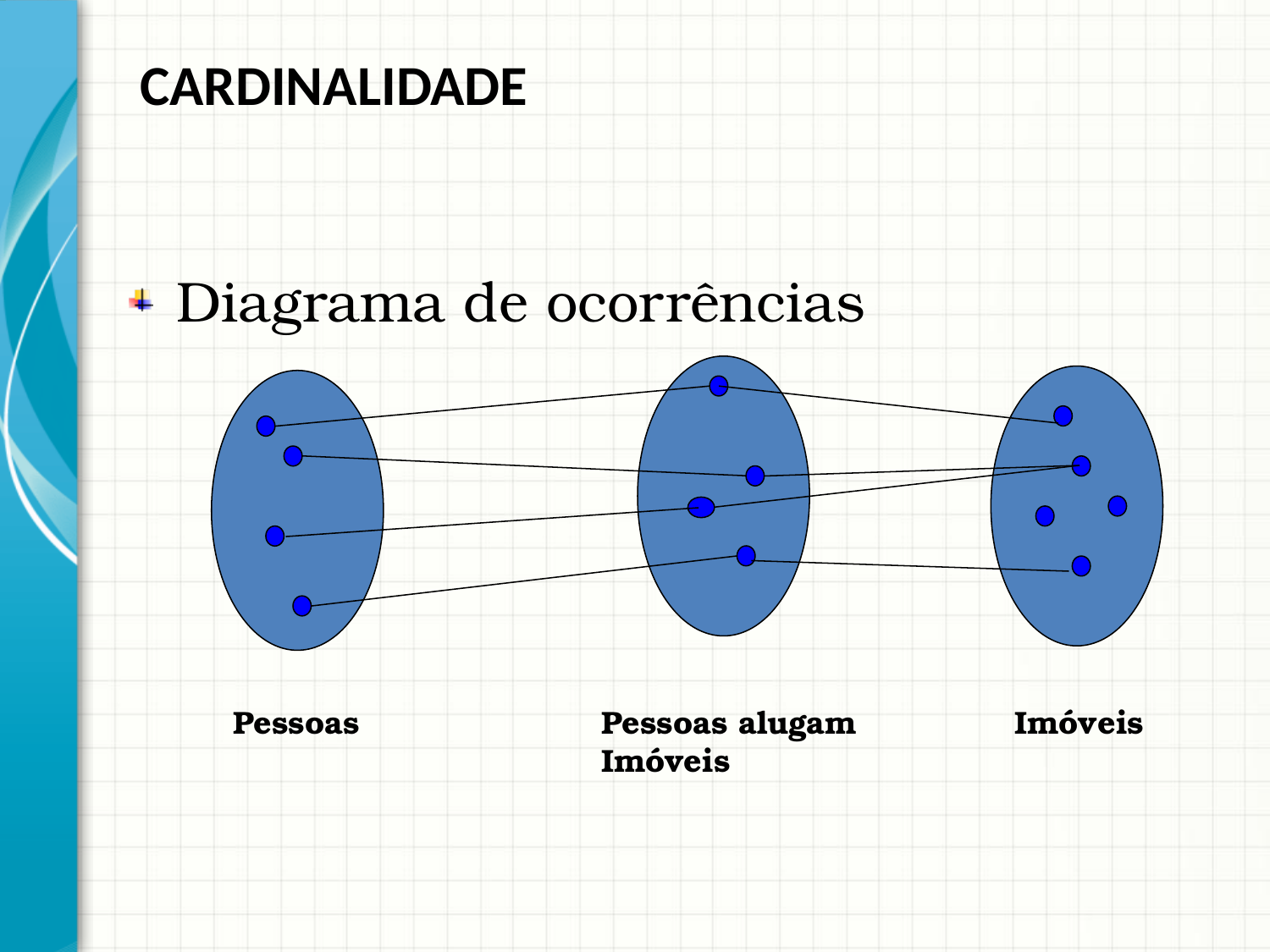

CARDINALIDADE

Diagrama de ocorrências

Pessoas
Pessoas alugam
Imóveis
Imóveis